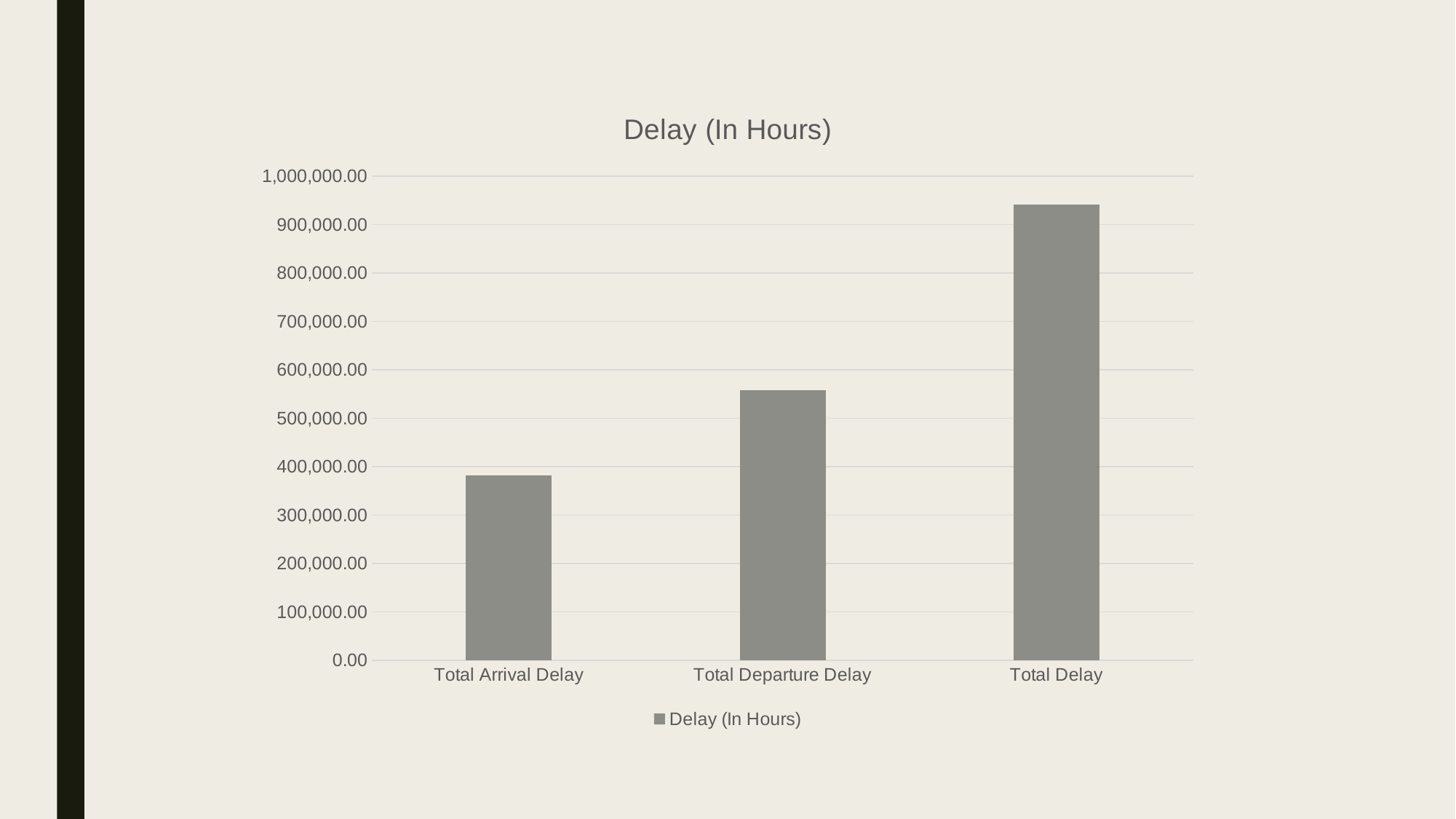

### Chart:

| Category | Delay (In Hours) |
|---|---|
| Total Arrival Delay | 382190.05 |
| Total Departure Delay | 558680.35 |
| Total Delay | 940870.4 |